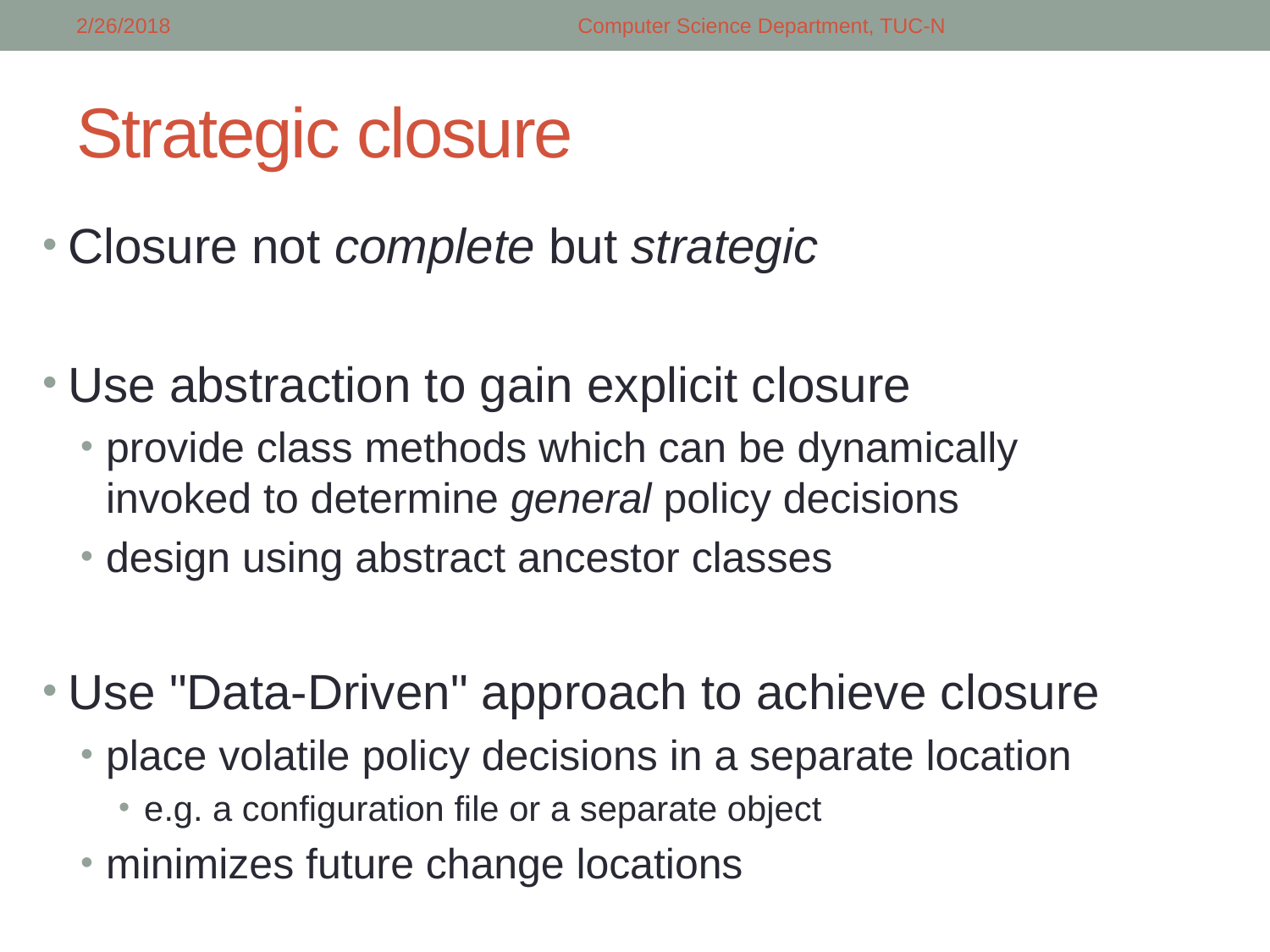

2/26/2018
Computer Science Department, TUC-N
# Strategic closure
Closure not complete but strategic

Use abstraction to gain explicit closure
provide class methods which can be dynamically invoked to determine general policy decisions
design using abstract ancestor classes

Use "Data-Driven" approach to achieve closure
place volatile policy decisions in a separate location
e.g. a configuration file or a separate object
minimizes future change locations